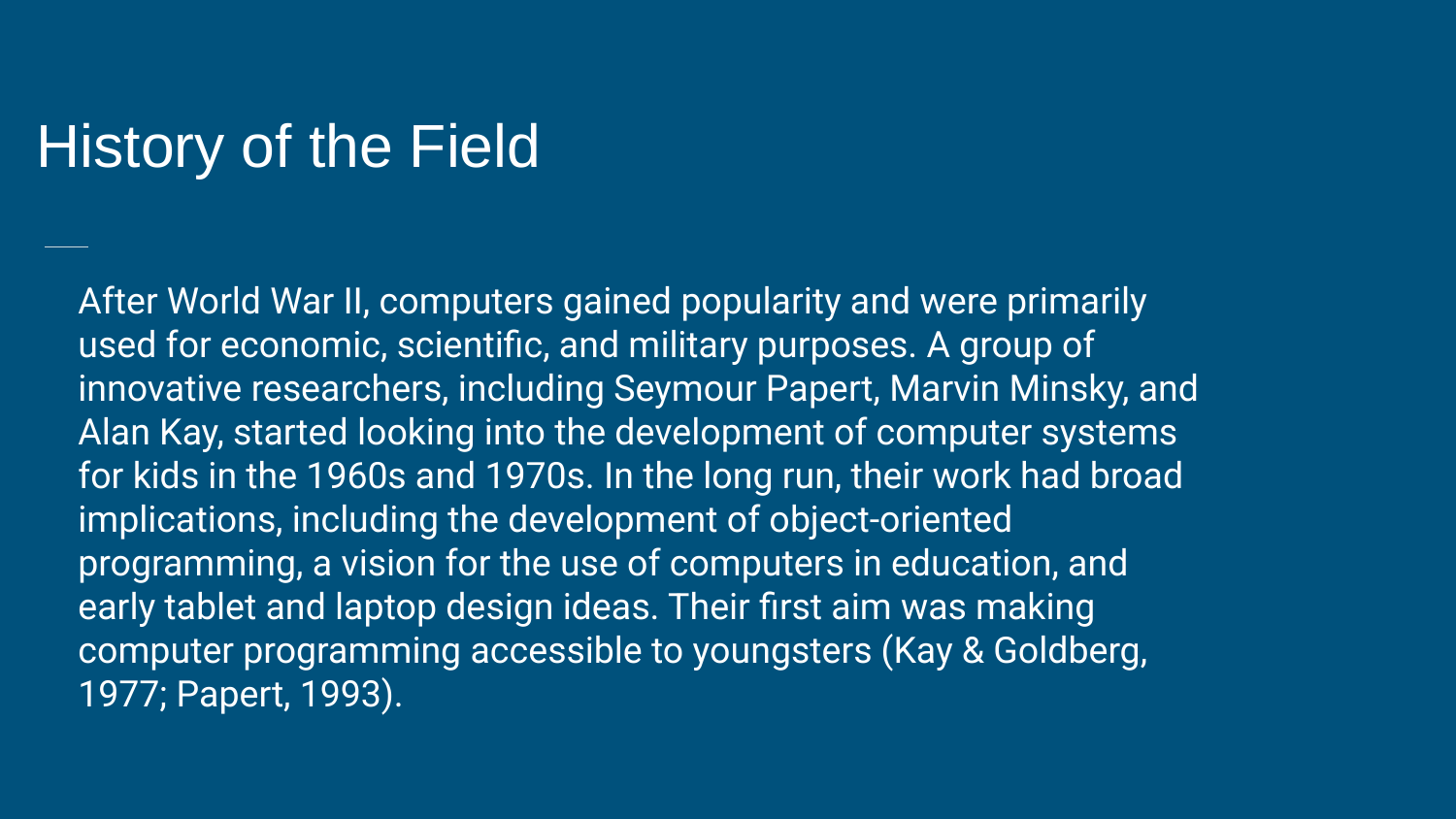

History of the Field
After World War II, computers gained popularity and were primarily used for economic, scientific, and military purposes. A group of innovative researchers, including Seymour Papert, Marvin Minsky, and Alan Kay, started looking into the development of computer systems for kids in the 1960s and 1970s. In the long run, their work had broad implications, including the development of object-oriented programming, a vision for the use of computers in education, and early tablet and laptop design ideas. Their first aim was making computer programming accessible to youngsters (Kay & Goldberg, 1977; Papert, 1993).